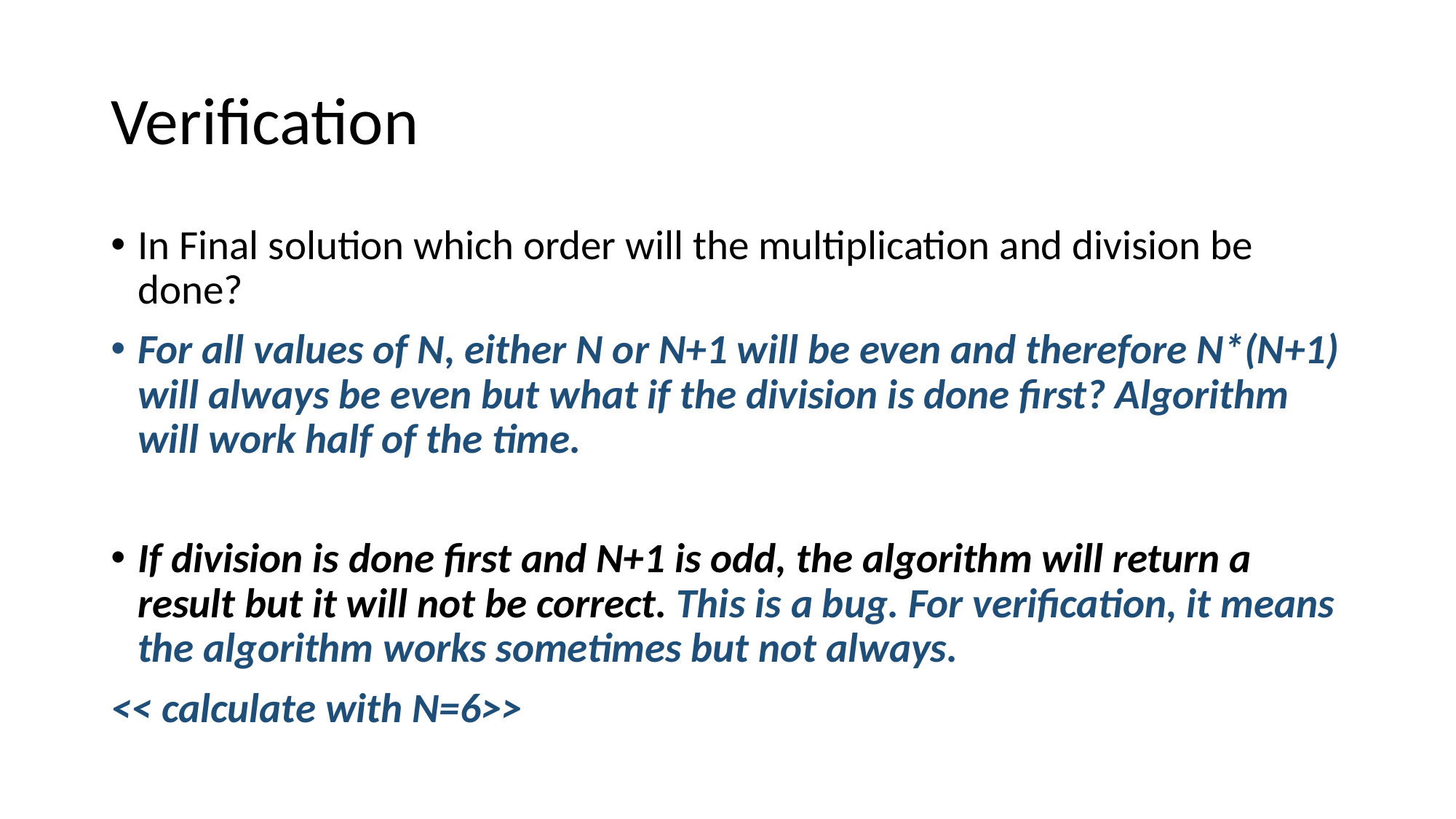

# Verification
In Final solution which order will the multiplication and division be done?
For all values of N, either N or N+1 will be even and therefore N*(N+1) will always be even but what if the division is done first? Algorithm will work half of the time.

If division is done first and N+1 is odd, the algorithm will return a result but it will not be correct. This is a bug. For verification, it means the algorithm works sometimes but not always.
<< calculate with N=6>>